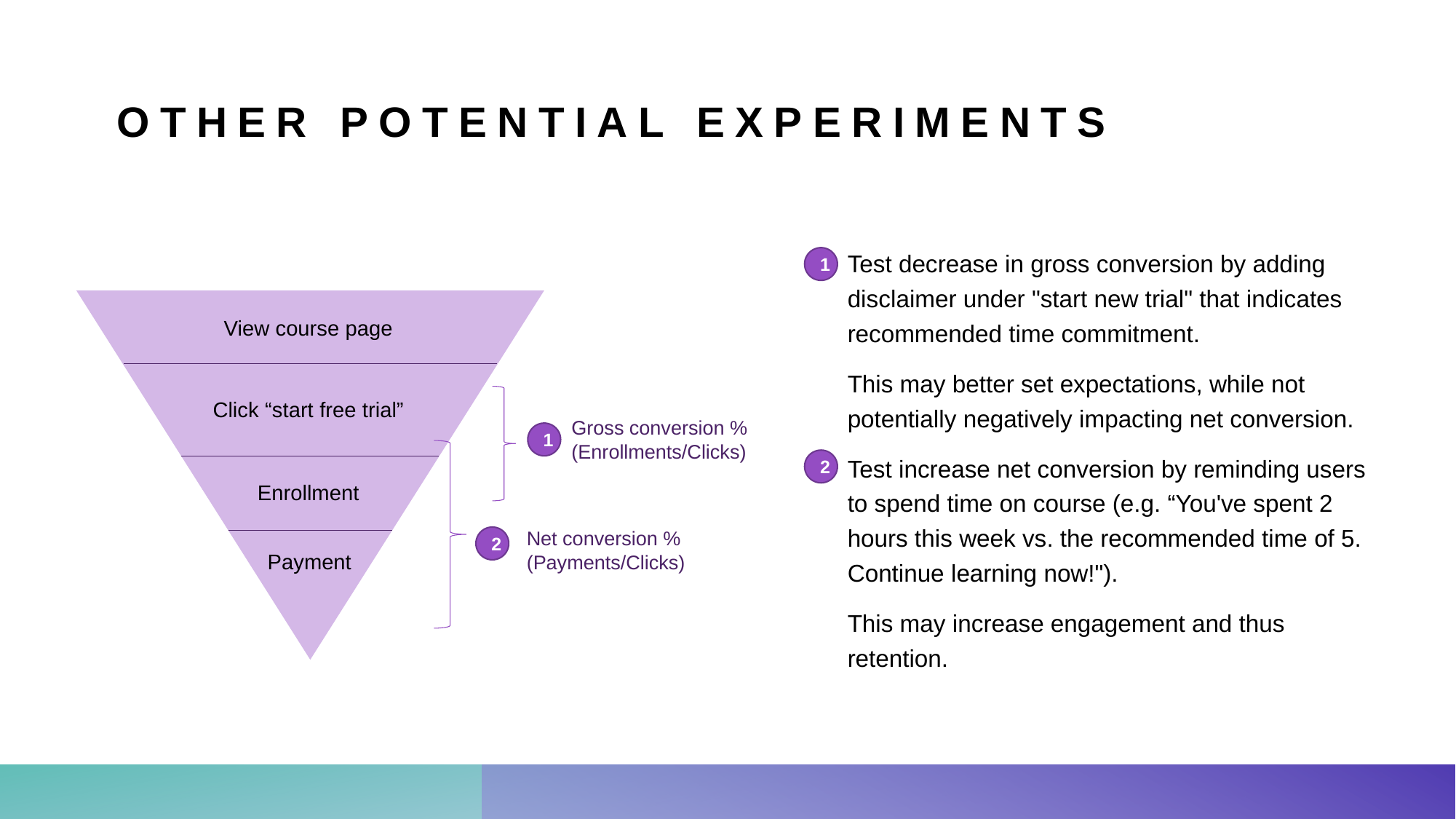

# Other potential experiments
Test decrease in gross conversion by adding disclaimer under "start new trial" that indicates recommended time commitment.
This may better set expectations, while not potentially negatively impacting net conversion.
Test increase net conversion by reminding users to spend time on course (e.g. “You've spent 2 hours this week vs. the recommended time of 5. Continue learning now!").
This may increase engagement and thus retention.

1

View course page

Click “start free trial”
Gross conversion %
(Enrollments/Clicks)

Enrollment
Net conversion %
(Payments/Clicks)
Payment
1
2
2